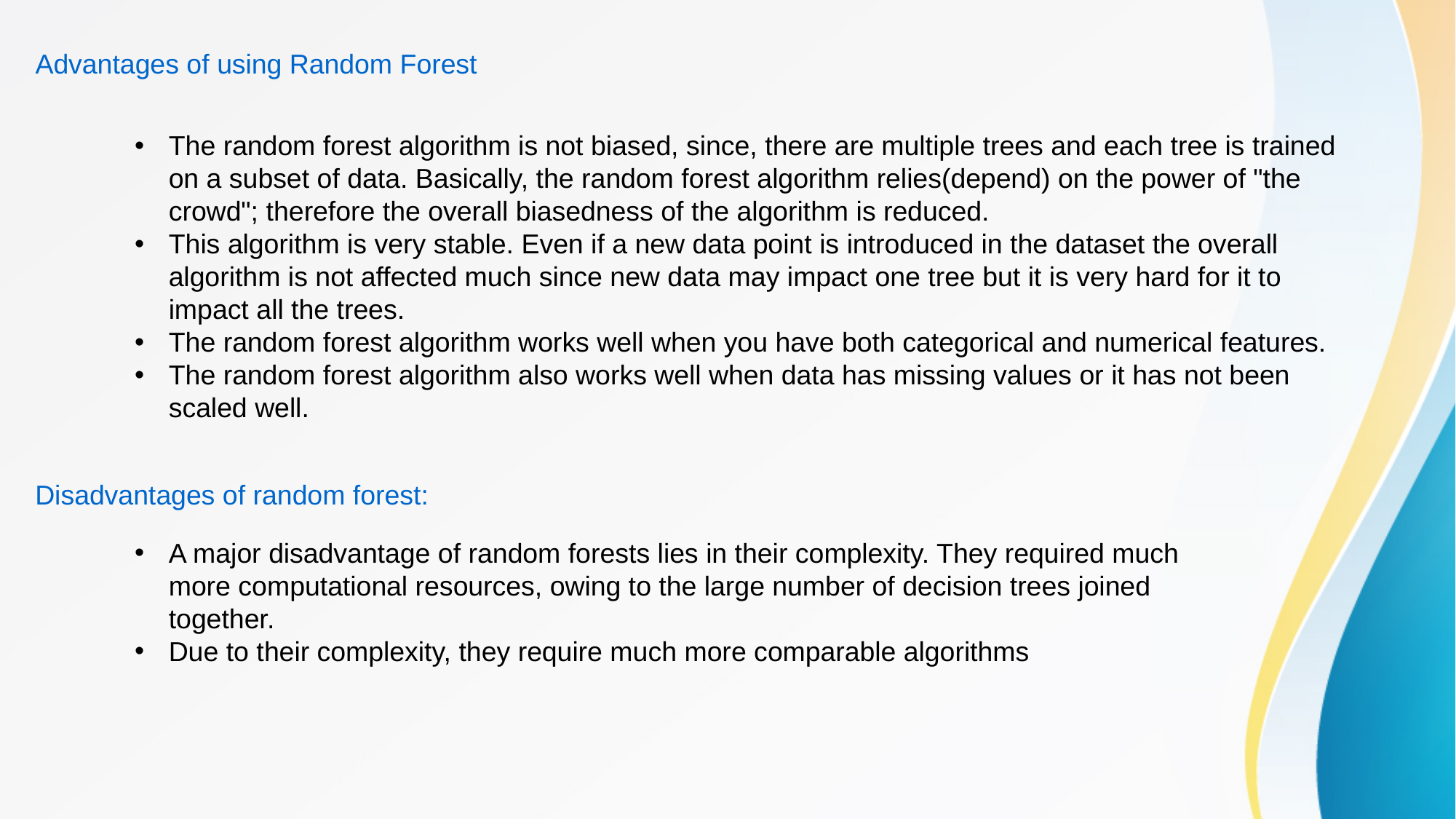

Advantages of using Random Forest
The random forest algorithm is not biased, since, there are multiple trees and each tree is trained on a subset of data. Basically, the random forest algorithm relies(depend) on the power of "the crowd"; therefore the overall biasedness of the algorithm is reduced.
This algorithm is very stable. Even if a new data point is introduced in the dataset the overall algorithm is not affected much since new data may impact one tree but it is very hard for it to impact all the trees.
The random forest algorithm works well when you have both categorical and numerical features.
The random forest algorithm also works well when data has missing values or it has not been scaled well.
Disadvantages of random forest:
A major disadvantage of random forests lies in their complexity. They required much more computational resources, owing to the large number of decision trees joined together.
Due to their complexity, they require much more comparable algorithms